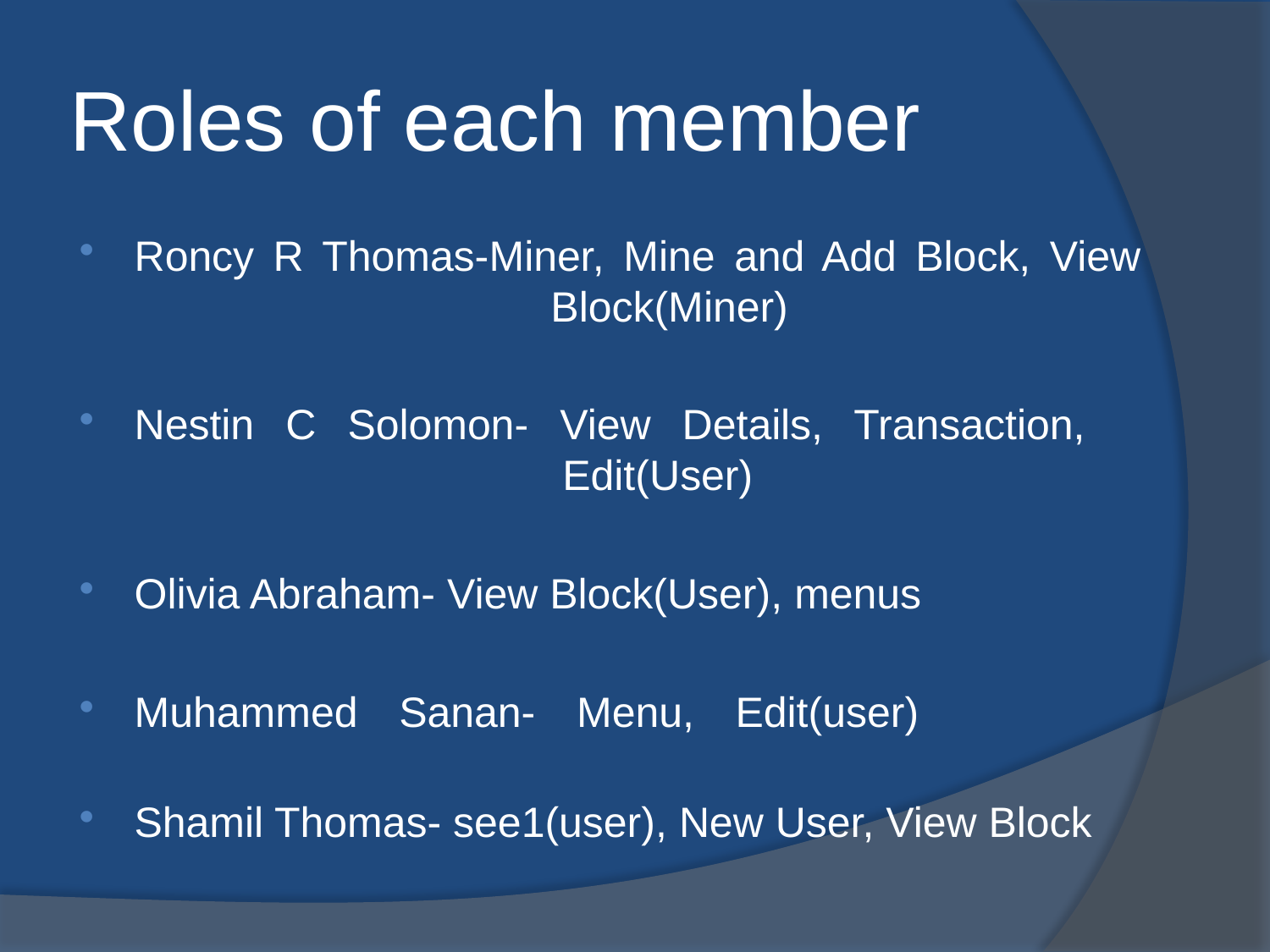

# Roles of each member
Roncy R Thomas-Miner, Mine and Add Block, View 			   Block(Miner)

Nestin C Solomon- View Details, Transaction, 				    Edit(User)

Olivia Abraham- View Block(User), menus

Muhammed Sanan- Menu, Edit(user)
Shamil Thomas- see1(user), New User, View Block